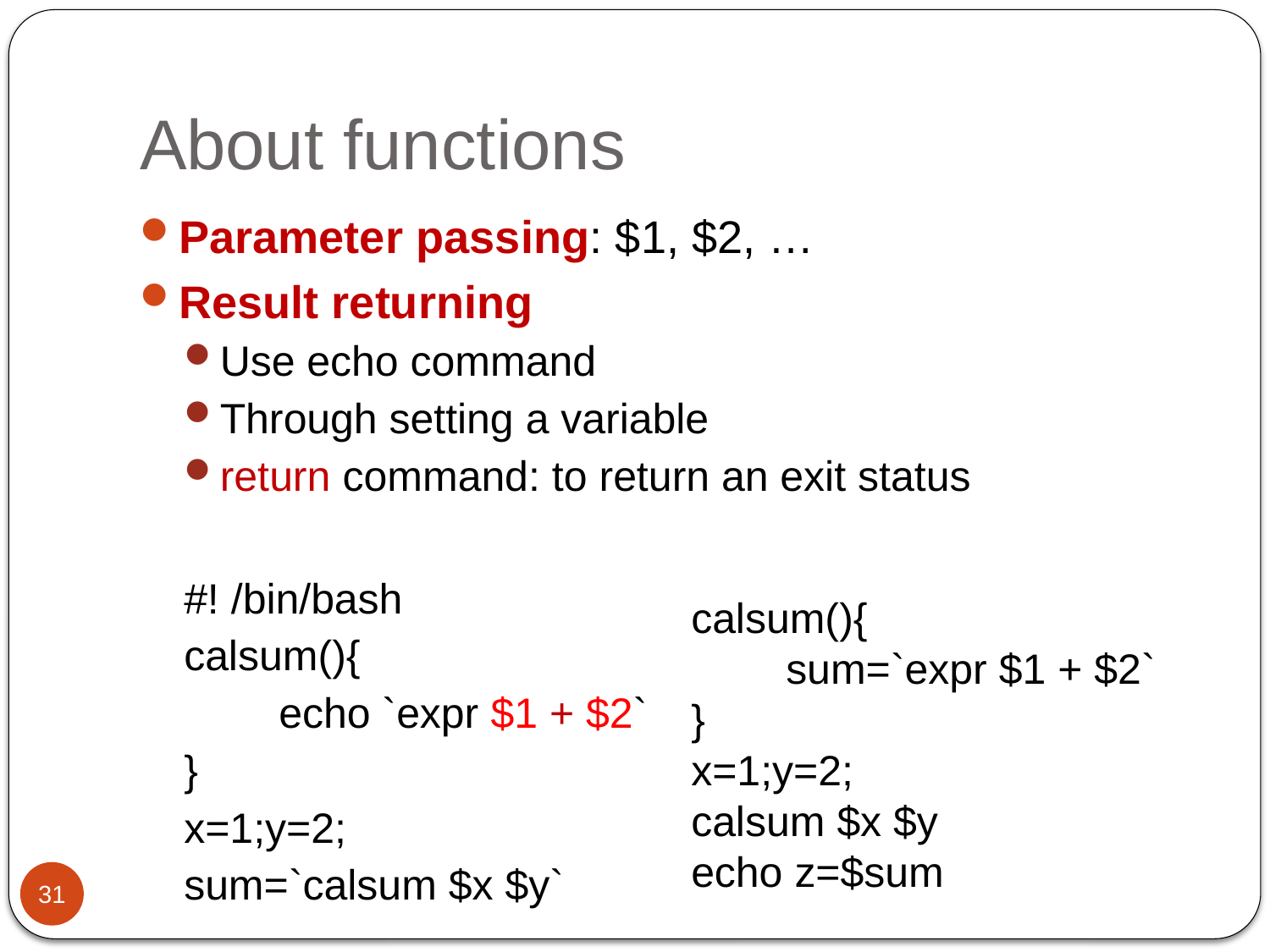

# About functions
Parameter passing: $1, $2, …
Result returning
Use echo command
Through setting a variable
return command: to return an exit status

#! /bin/bash
calsum(){
        echo `expr $1 + $2`
}
x=1;y=2;
sum=`calsum $x $y`

calsum(){
        sum=`expr $1 + $2`
}
x=1;y=2;
calsum $x $y
echo z=$sum
31